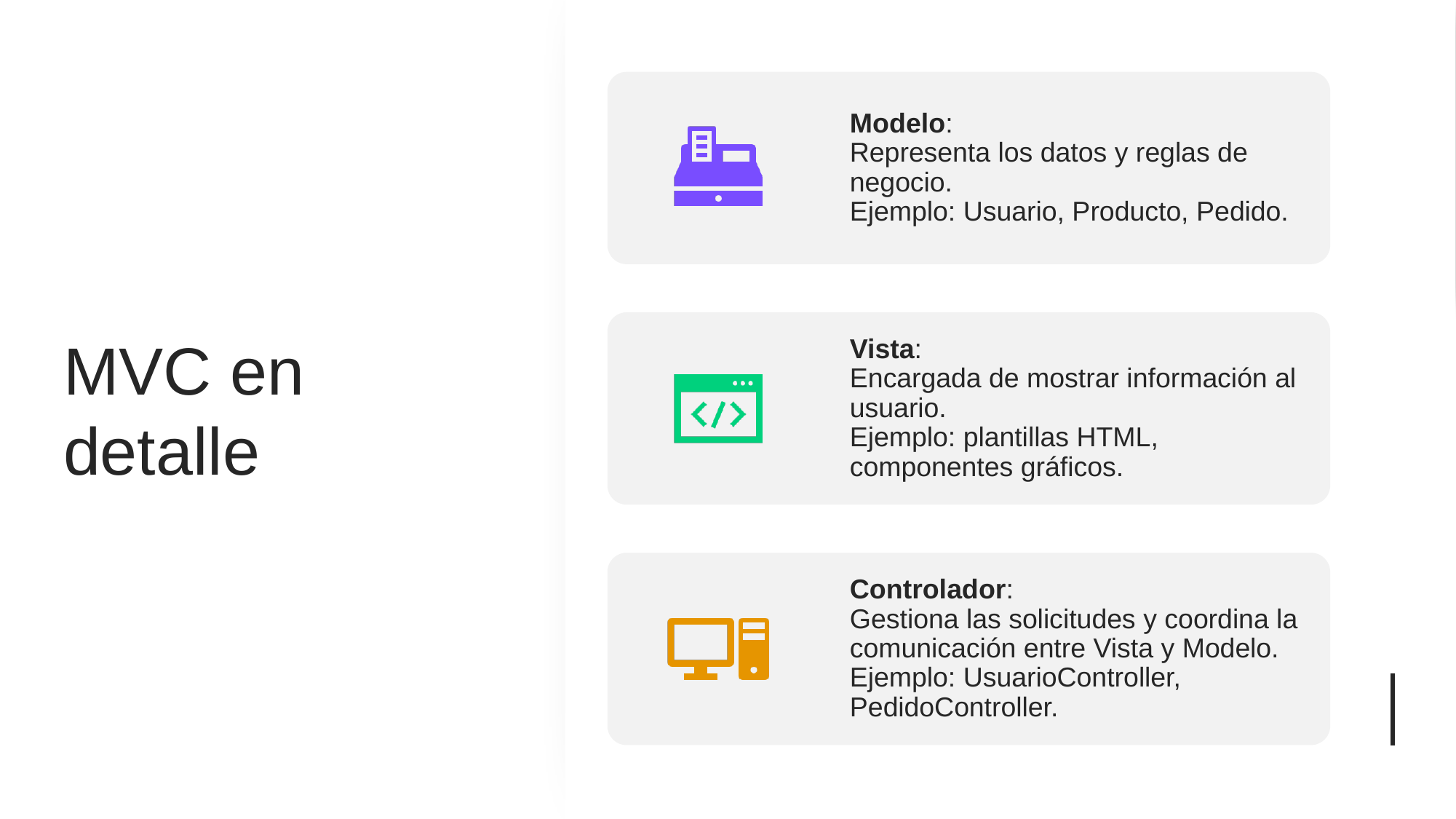

Modelo:
Representa los datos y reglas de negocio.
Ejemplo: Usuario, Producto, Pedido.
Vista:
Encargada de mostrar información al usuario.
Ejemplo: plantillas HTML, componentes gráficos.
Controlador:
Gestiona las solicitudes y coordina la comunicación entre Vista y Modelo.
Ejemplo: UsuarioController, PedidoController.
# MVC en detalle